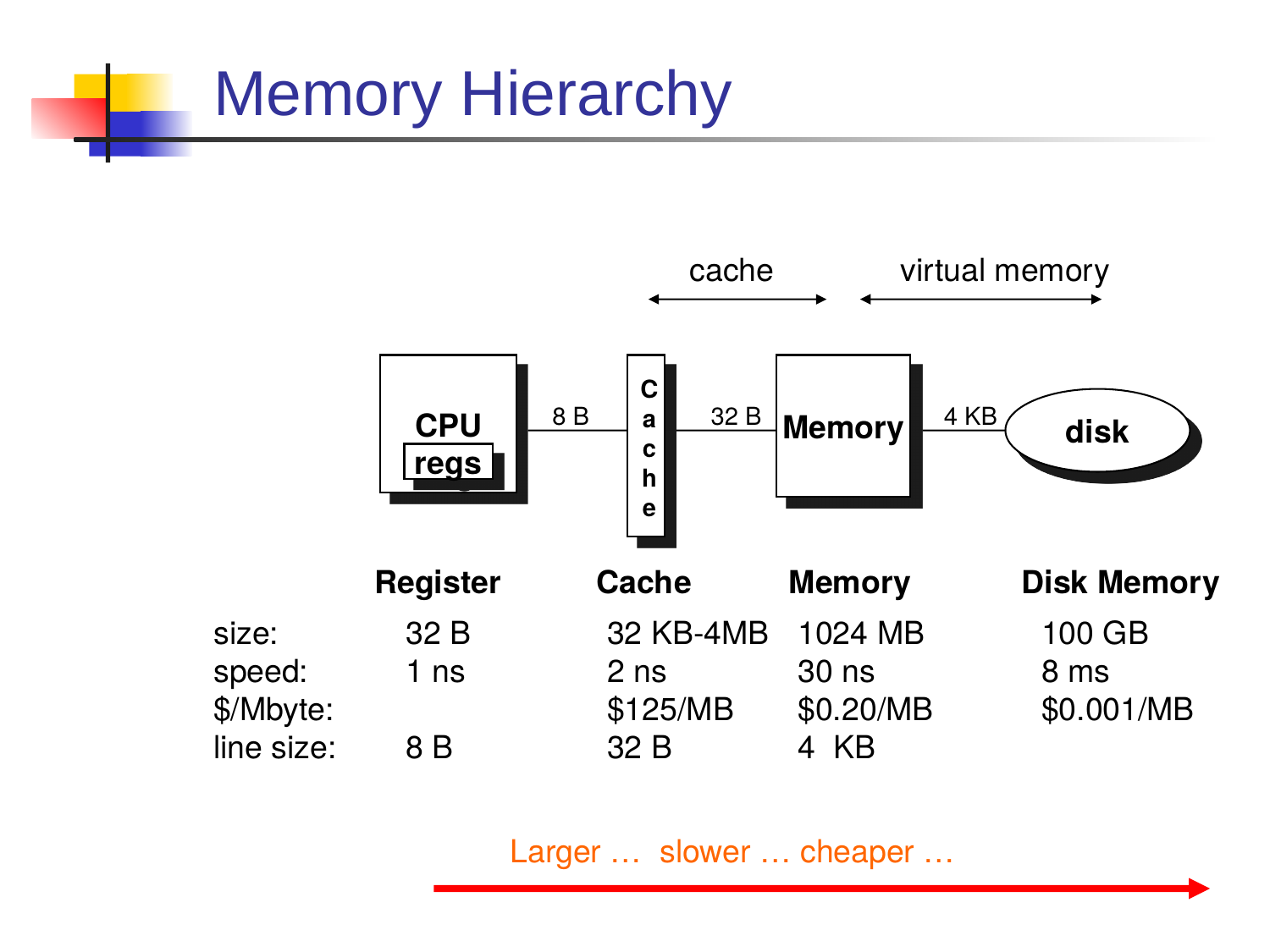

Memory Hierarchy
cache
virtual memory

CPU
regs

C
a
c
h
e
Memory
disk
8 B
32 B
4 KB

Register
Cache
Memory
Disk Memory
size:
speed:
$/Mbyte:
line size:
32 B
1 ns

8 B
32 KB-4MB
2 ns
$125/MB
32 B
1024 MB
30 ns
$0.20/MB
4  KB
100 GB
8 ms
$0.001/MB
Larger …  slower … cheaper …